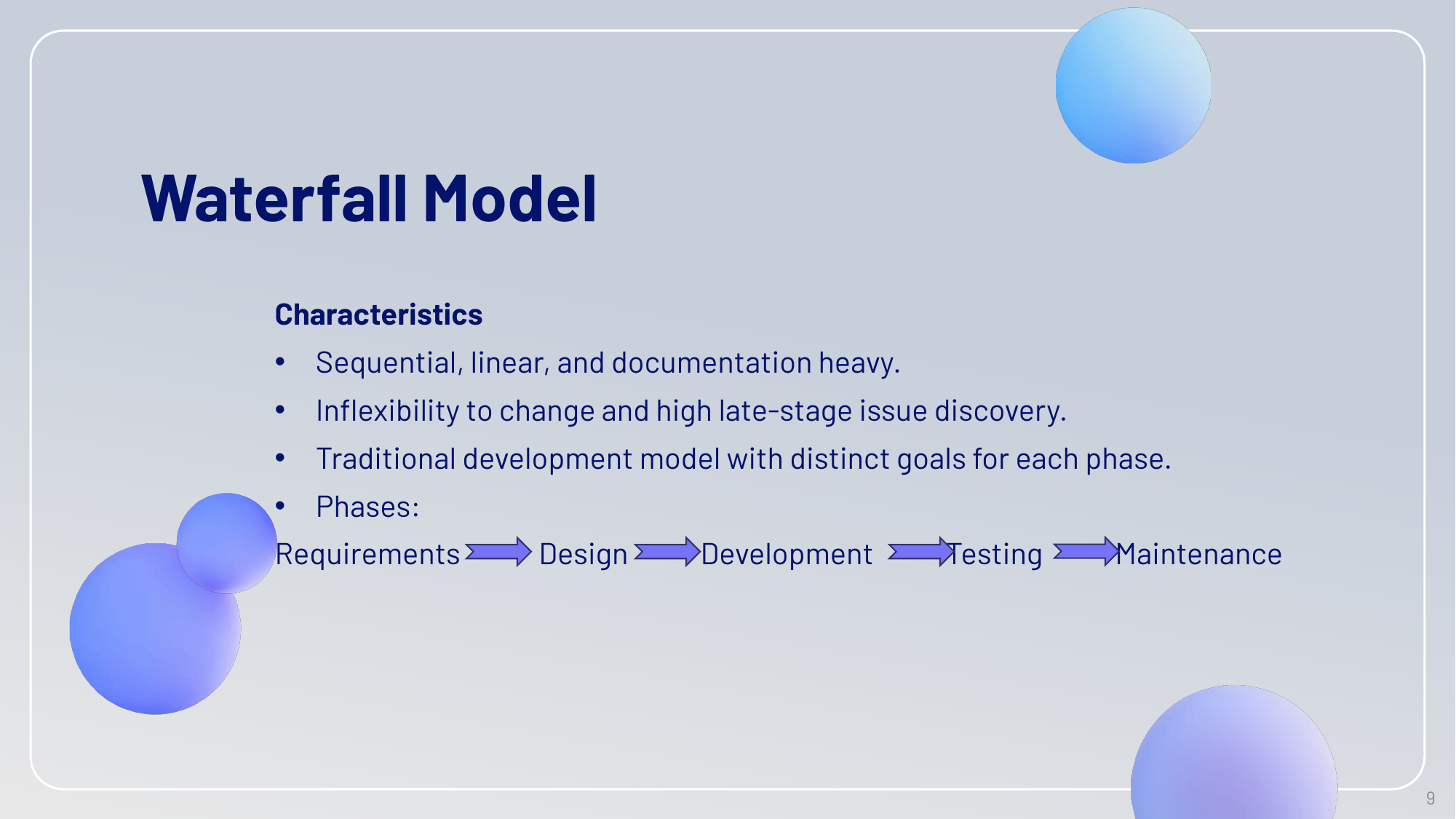

# Waterfall Model
Characteristics
Sequential, linear, and documentation heavy.
Inflexibility to change and high late-stage issue discovery.
Traditional development model with distinct goals for each phase.
Phases:
Requirements             Design            Development            Testing            Maintenance

9